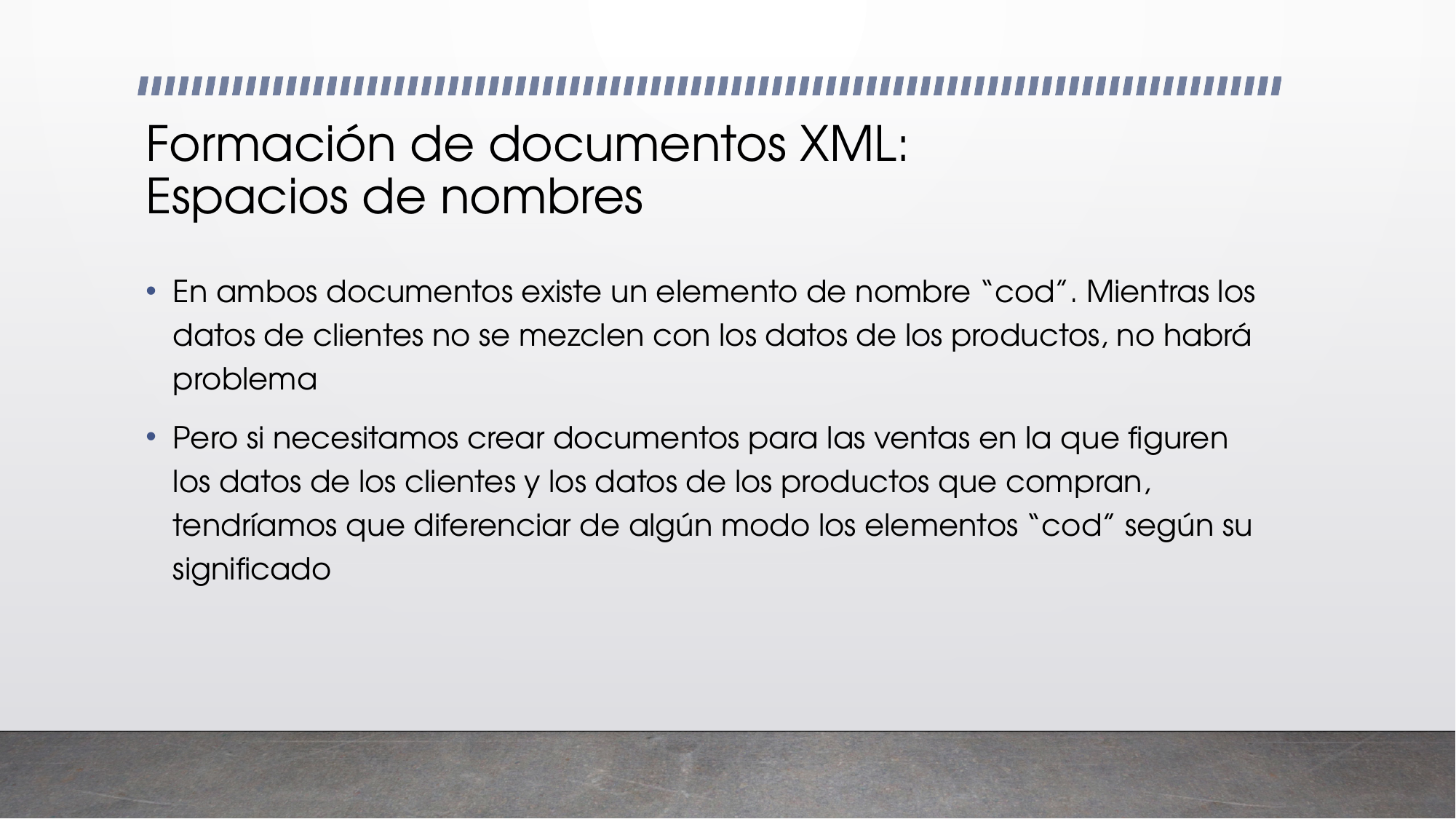

# Formación de documentos XML: Espacios de nombres
En ambos documentos existe un elemento de nombre “cod”. Mientras los datos de clientes no se mezclen con los datos de los productos, no habrá problema
Pero si necesitamos crear documentos para las ventas en la que figuren los datos de los clientes y los datos de los productos que compran, tendríamos que diferenciar de algún modo los elementos “cod” según su significado